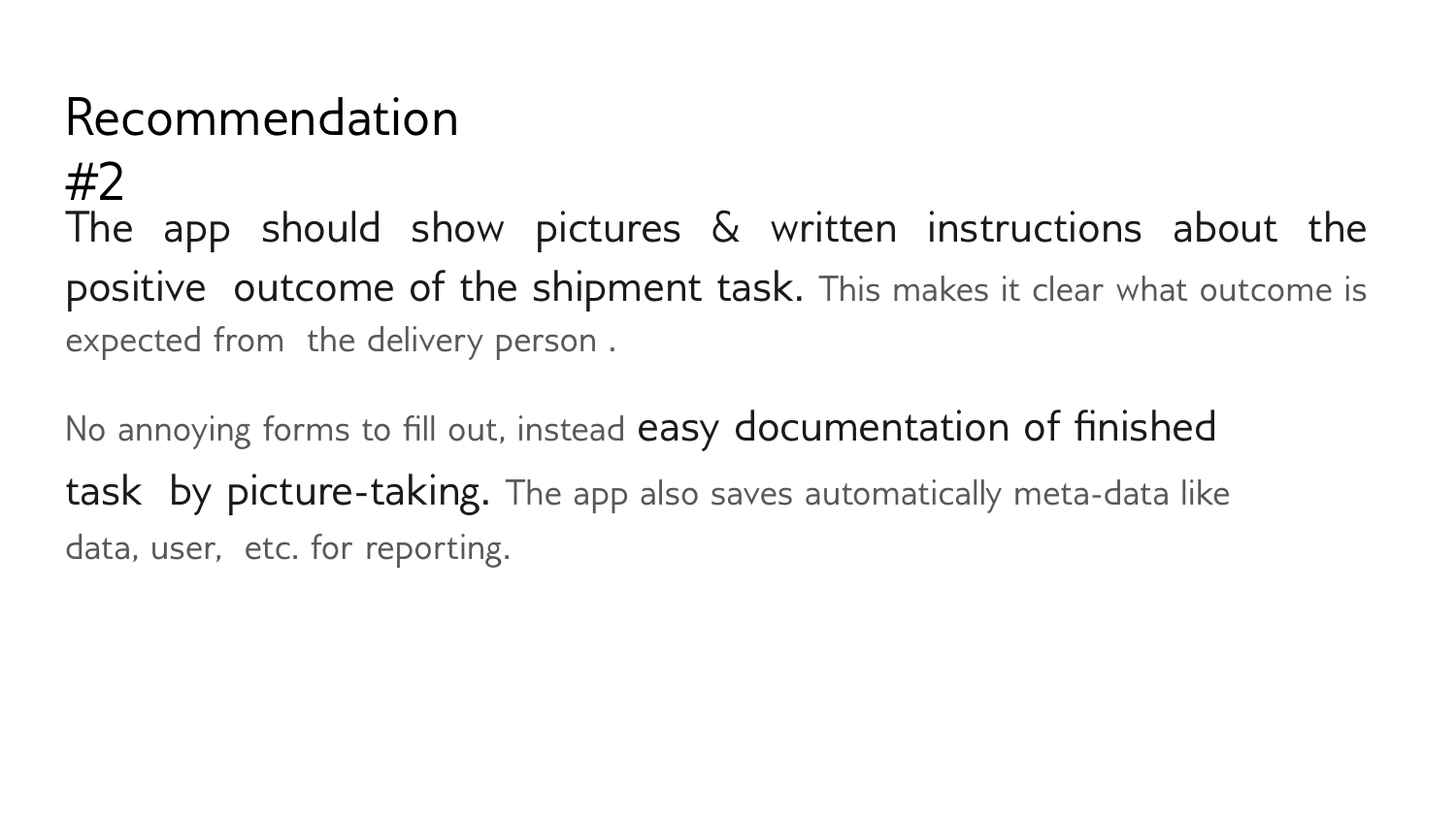

# Recommendation #2
The app should show pictures & written instructions about the positive  outcome of the shipment task. This makes it clear what outcome is expected from  the delivery person .
No annoying forms to fill out, instead easy documentation of finished task  by picture-taking. The app also saves automatically meta-data like data, user,  etc. for reporting.